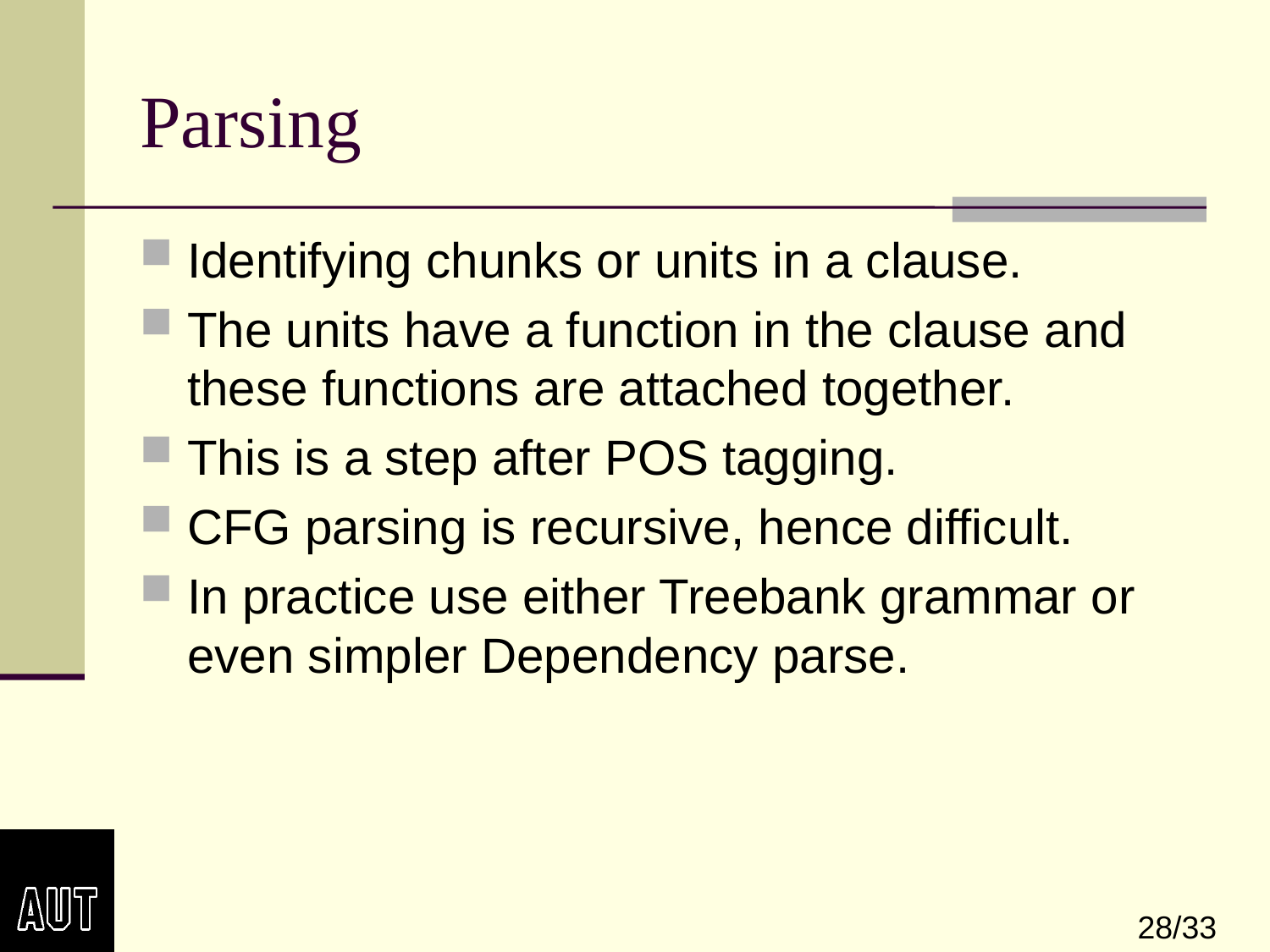

# Parsing
Identifying chunks or units in a clause.
The units have a function in the clause and these functions are attached together.
This is a step after POS tagging.
CFG parsing is recursive, hence difficult.
In practice use either Treebank grammar or even simpler Dependency parse.